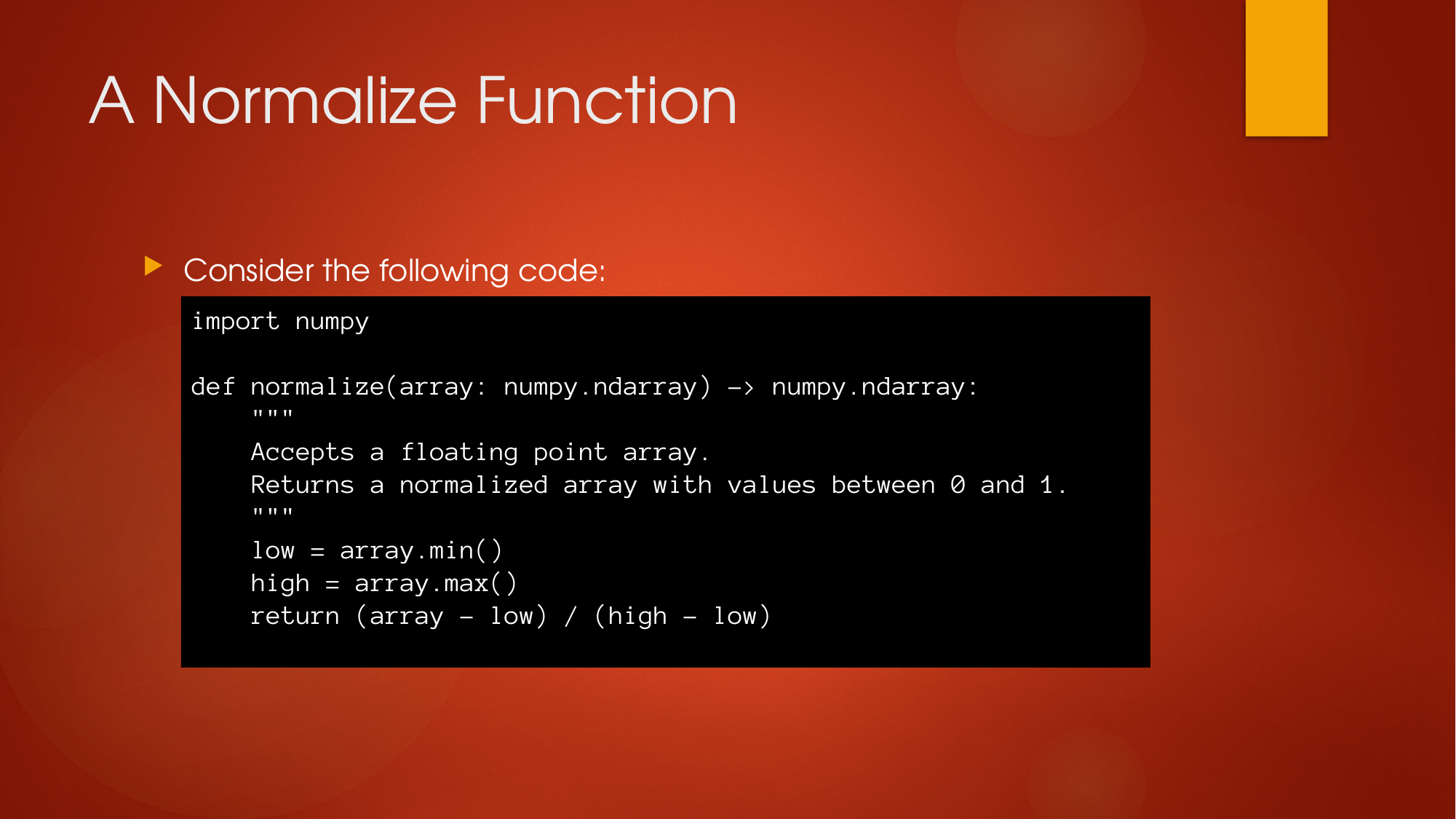

# A Normalize Function
Consider the following code:
import numpy

def normalize(array: numpy.ndarray) -> numpy.ndarray:
    """
    Accepts a floating point array.
    Returns a normalized array with values between 0 and 1.
    """
    low = array.min()
    high = array.max()
    return (array - low) / (high - low)